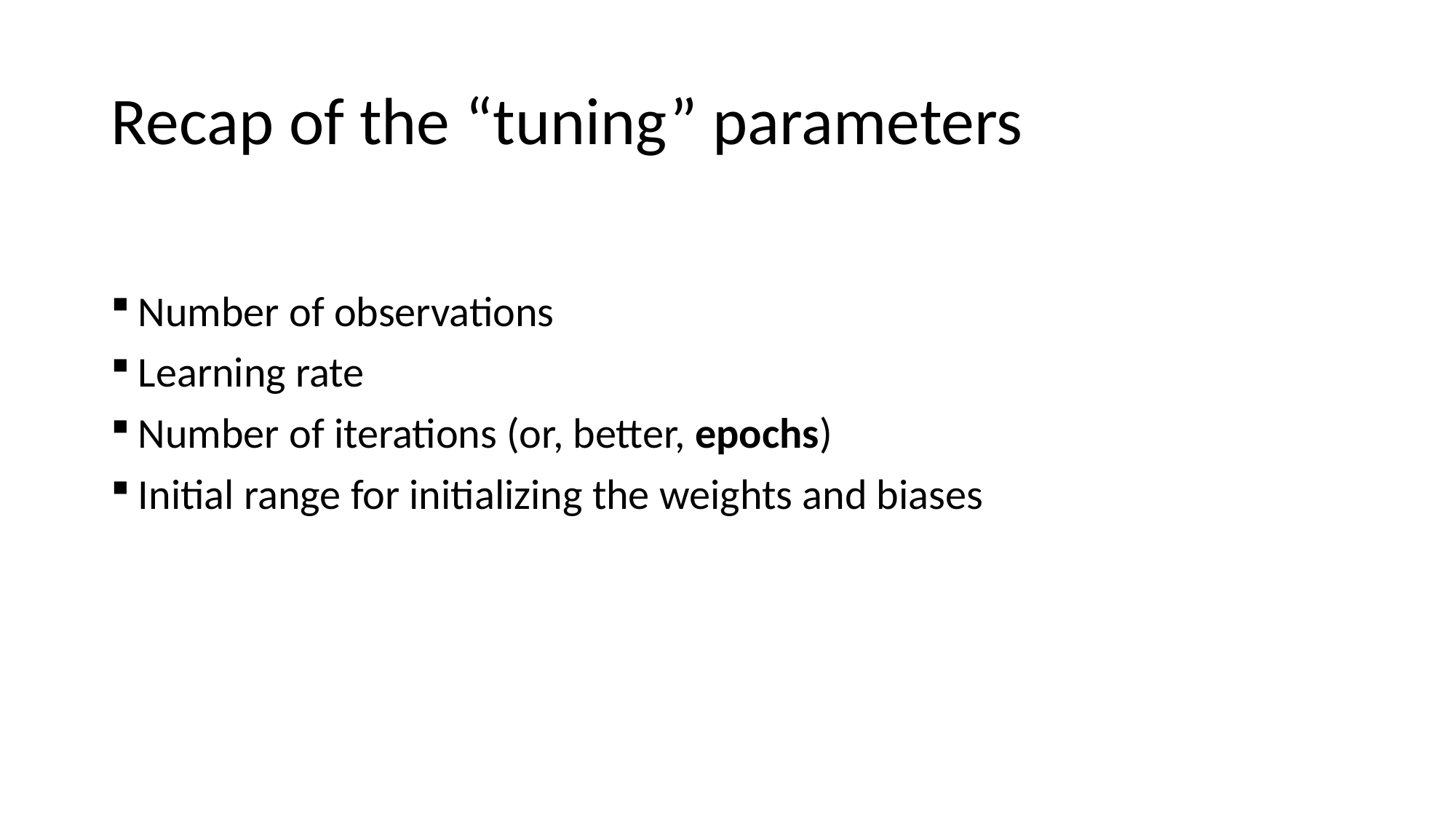

# Recap of the “tuning” parameters

Number of observations
Learning rate
Number of iterations (or, better, epochs)
Initial range for initializing the weights and biases